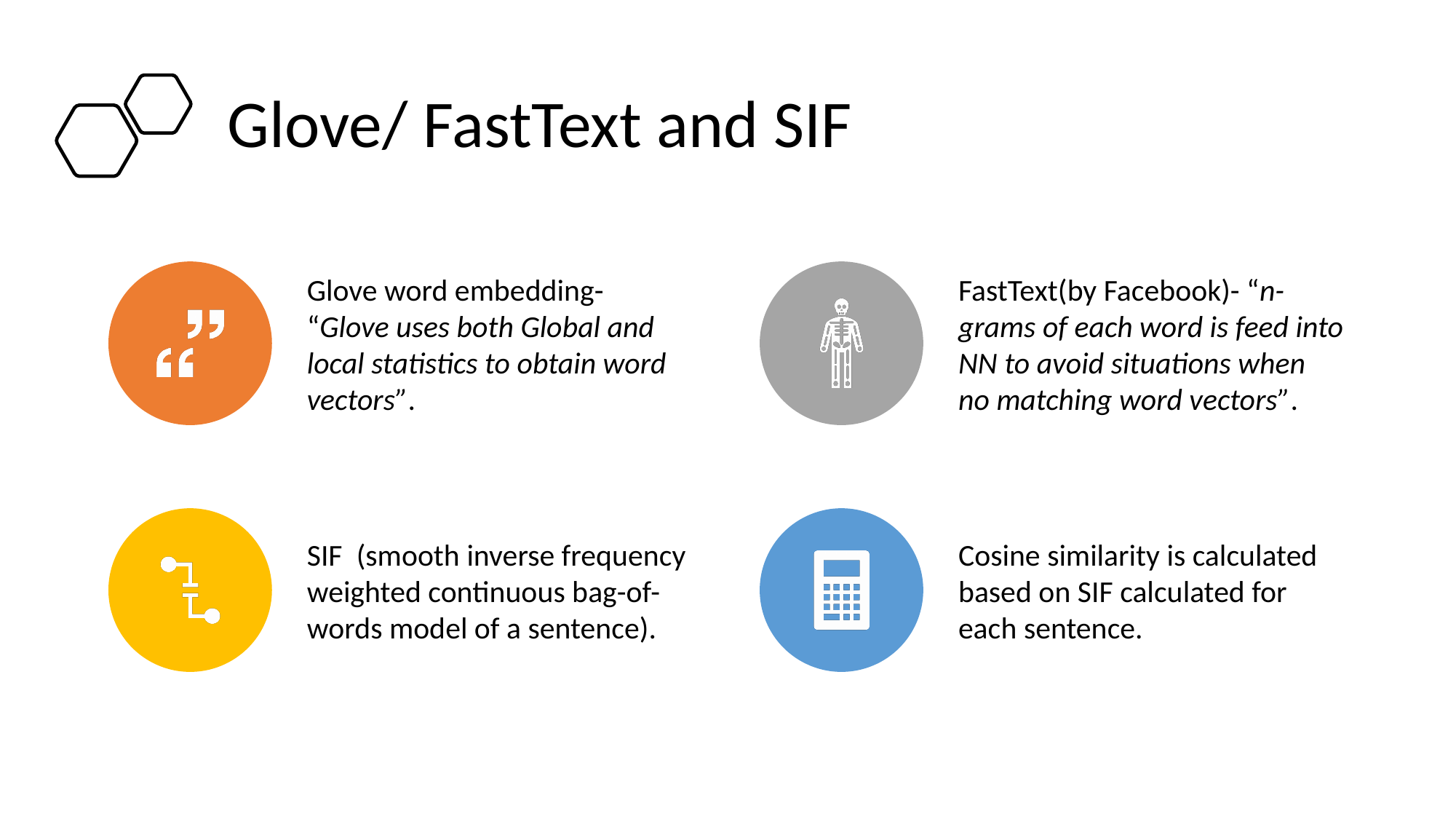

# Glove/ FastText and SIF

Glove word embedding- “Glove uses both Global and local statistics to obtain word vectors”.
FastText(by Facebook)- “n-grams of each word is feed into NN to avoid situations when no matching word vectors”.
SIF  (smooth inverse frequency weighted continuous bag-of-words model of a sentence).
Cosine similarity is calculated based on SIF calculated for each sentence.